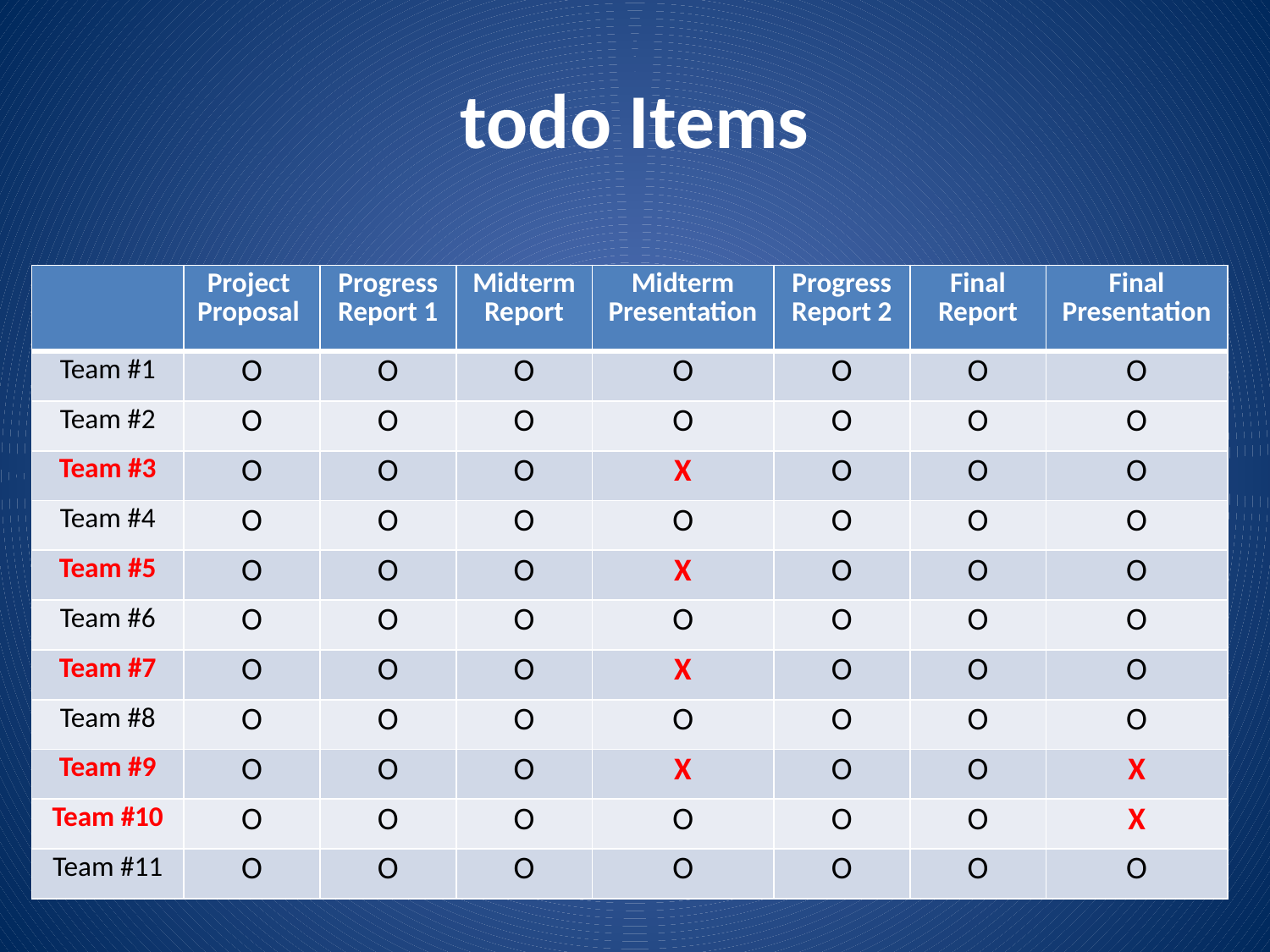

# todo Items

|  | Project Proposal | Progress Report 1 | Midterm Report | Midterm Presentation | Progress Report 2 | Final Report | Final Presentation |
| --- | --- | --- | --- | --- | --- | --- | --- |
| Team #1 | O | O | O | O | O | O | O |
| Team #2 | O | O | O | O | O | O | O |
| Team #3 | O | O | O | X | O | O | O |
| Team #4 | O | O | O | O | O | O | O |
| Team #5 | O | O | O | X | O | O | O |
| Team #6 | O | O | O | O | O | O | O |
| Team #7 | O | O | O | X | O | O | O |
| Team #8 | O | O | O | O | O | O | O |
| Team #9 | O | O | O | X | O | O | X |
| Team #10 | O | O | O | O | O | O | X |
| Team #11 | O | O | O | O | O | O | O |